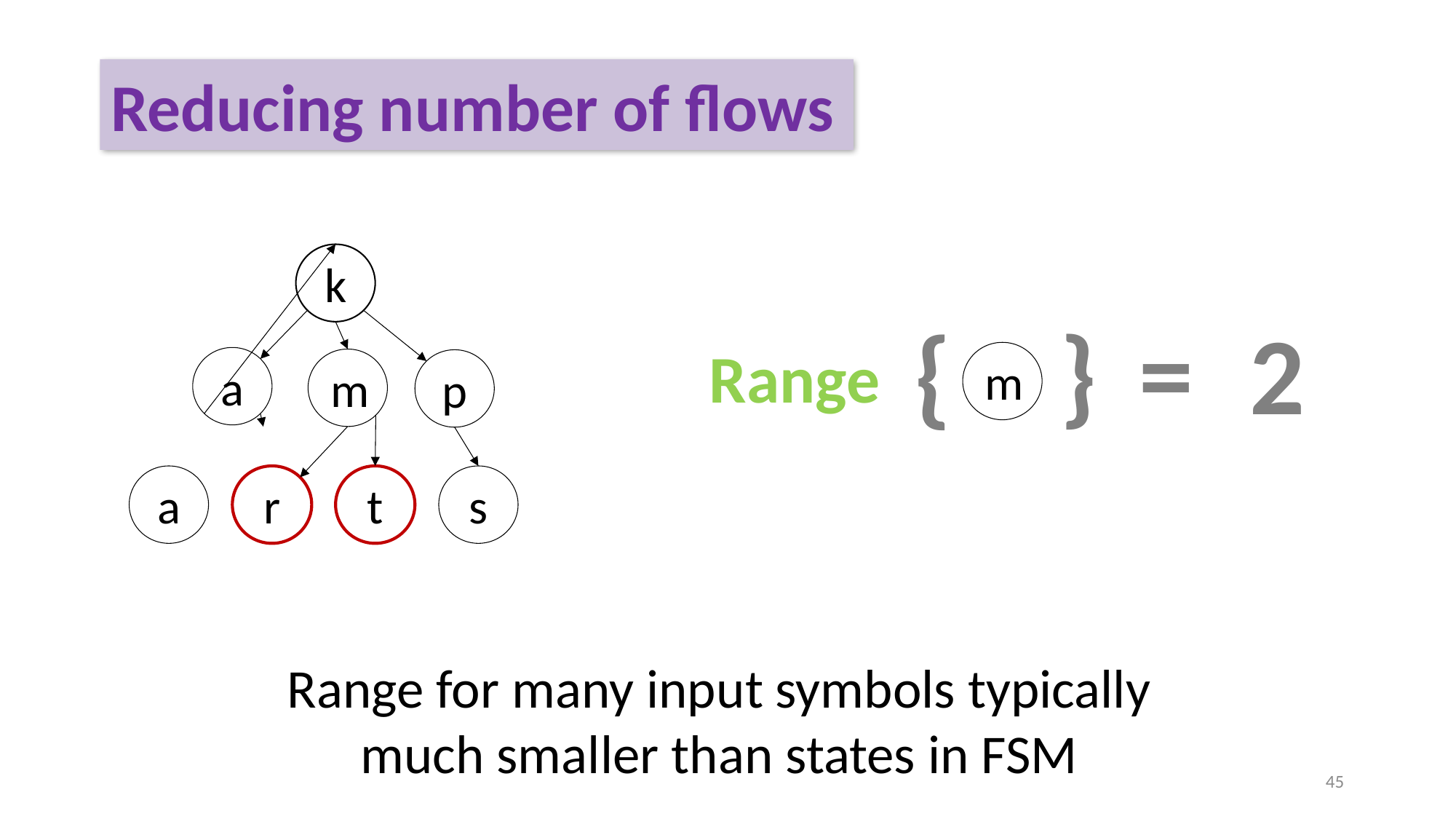

Reducing number of flows
k
=
}
{
2
Range
m
a
m
p
a
r
t
s
Range for many input symbols typically much smaller than states in FSM
45